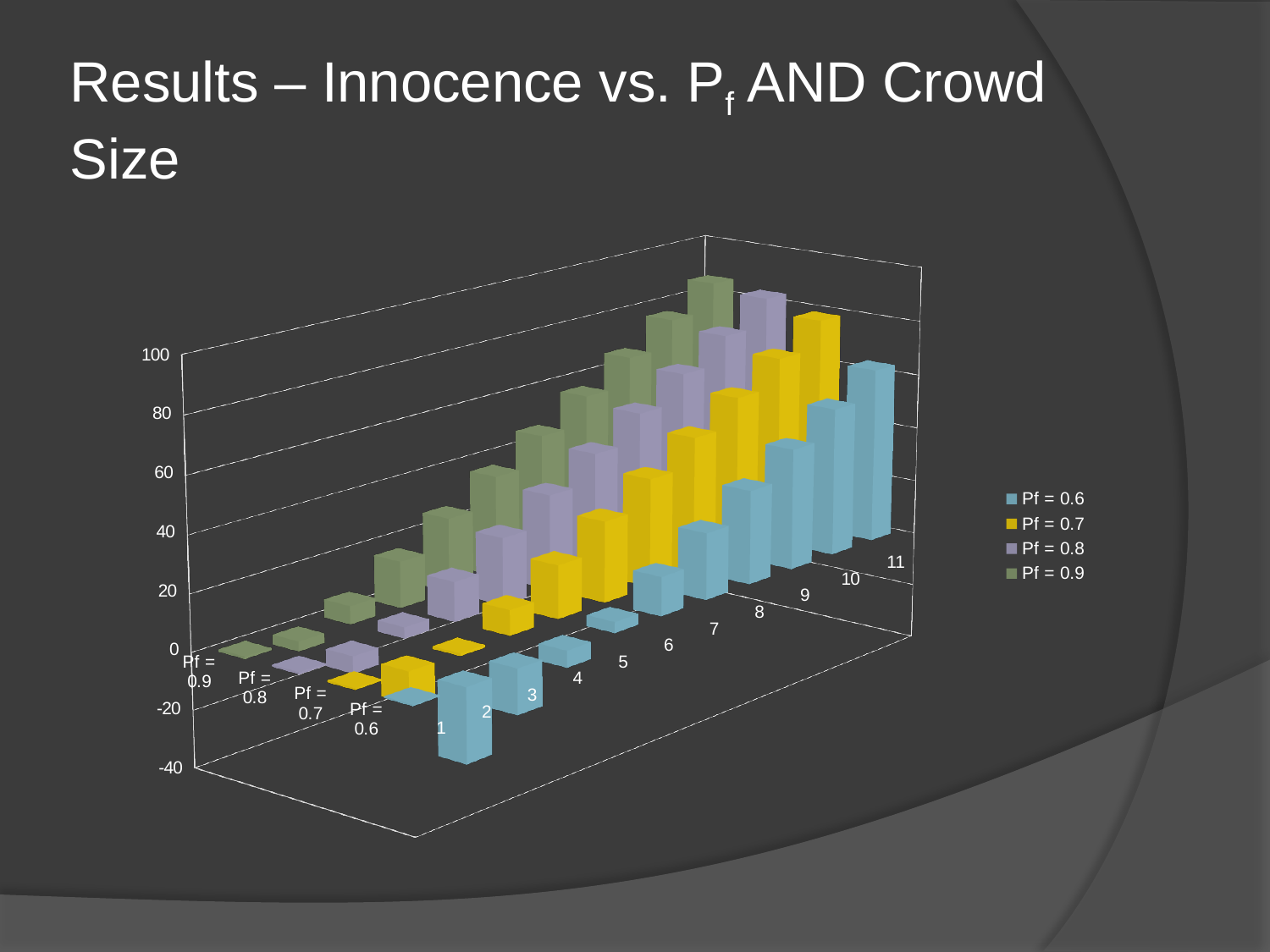

# Results – Innocence vs. Pf AND Crowd Size

[unsupported chart]